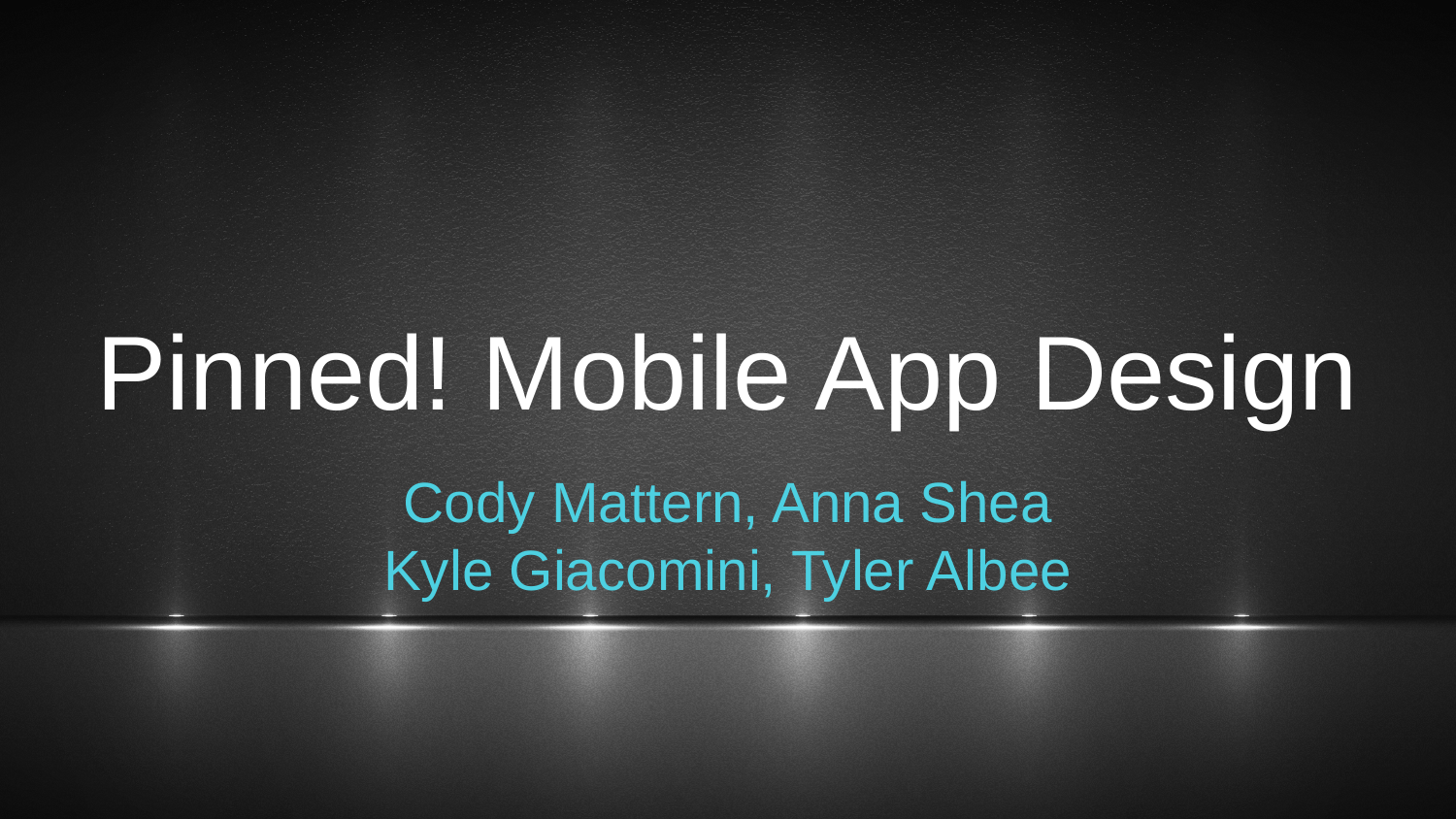

# Pinned! Mobile App Design
Cody Mattern, Anna Shea
Kyle Giacomini, Tyler Albee